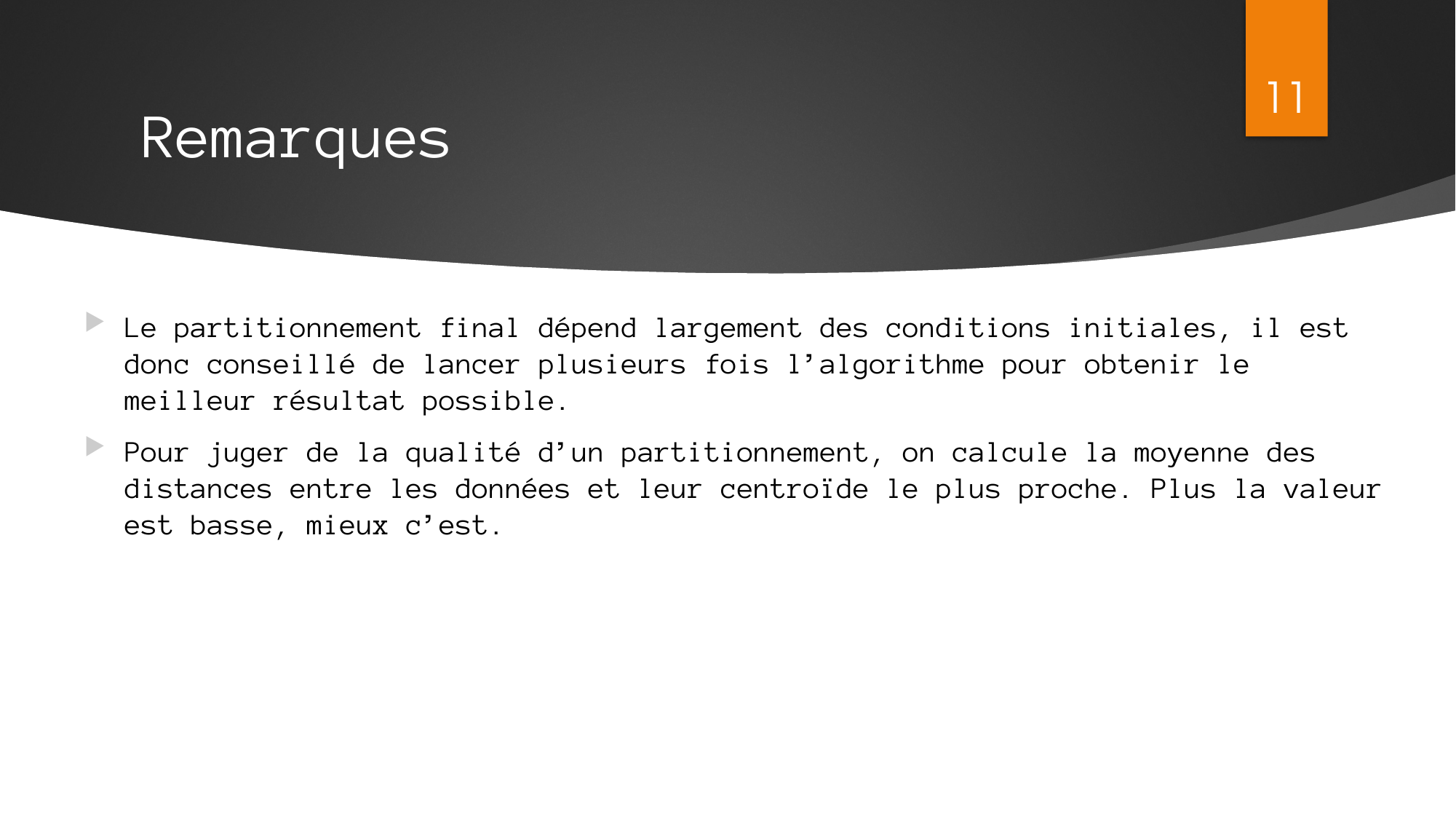

11
# Remarques

Le partitionnement final dépend largement des conditions initiales, il est donc conseillé de lancer plusieurs fois l’algorithme pour obtenir le meilleur résultat possible.
Pour juger de la qualité d’un partitionnement, on calcule la moyenne des distances entre les données et leur centroïde le plus proche. Plus la valeur est basse, mieux c’est.